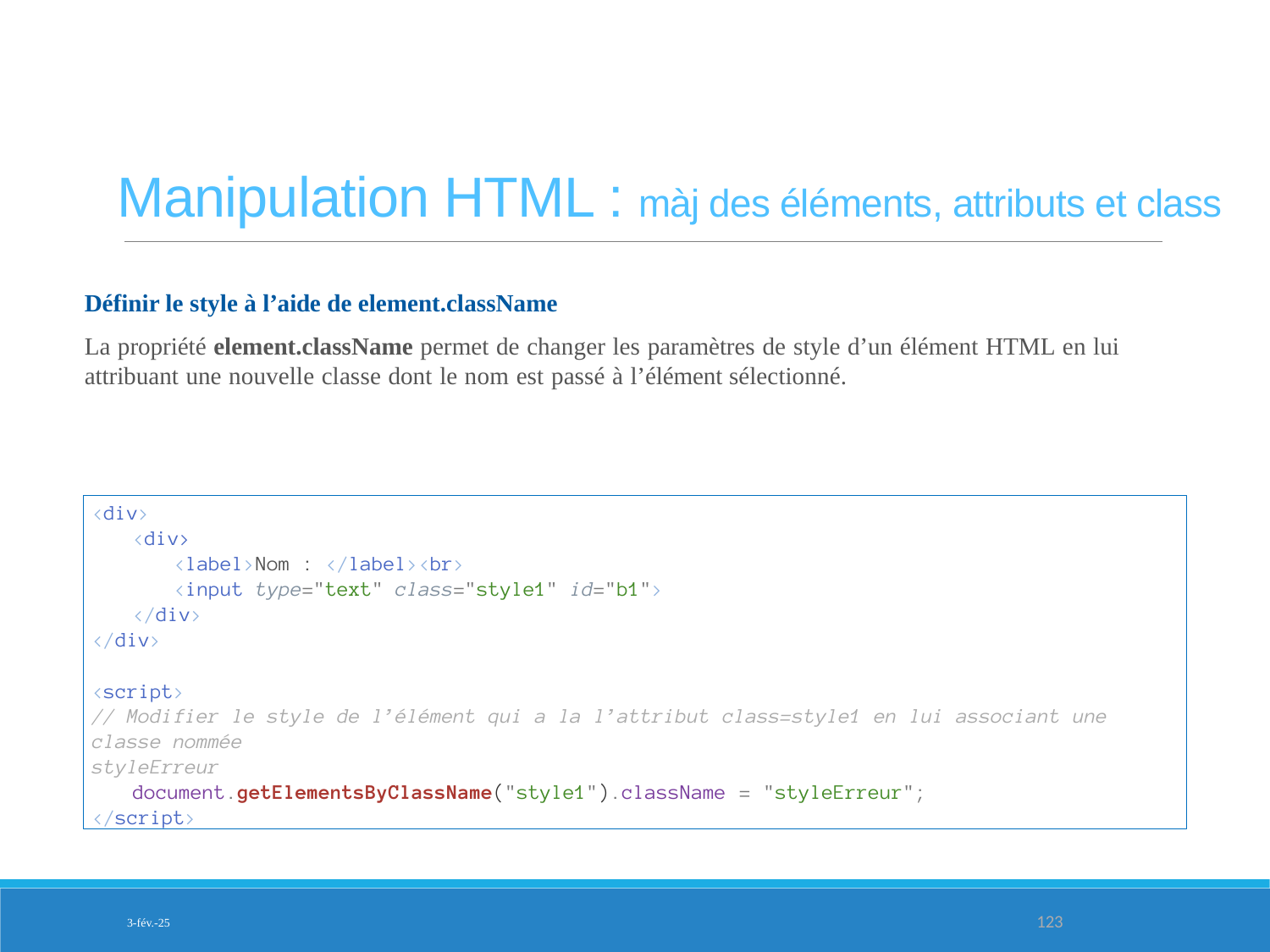

Manipulation HTML : màj des éléments, attributs et class
Définir le style à l’aide de element.className
La propriété element.className permet de changer les paramètres de style d’un élément HTML en lui attribuant une nouvelle classe dont le nom est passé à l’élément sélectionné.
<div>
<div>
<label>Nom : </label><br>
<input type="text" class="style1" id="b1">
</div>
</div>

<script>
// Modifier le style de l’élément qui a la l’attribut class=style1 en lui associant une classe nommée
styleErreur
document.getElementsByClassName("style1").className = "styleErreur";
</script>
PARTIE 3
3-fév.-25
123